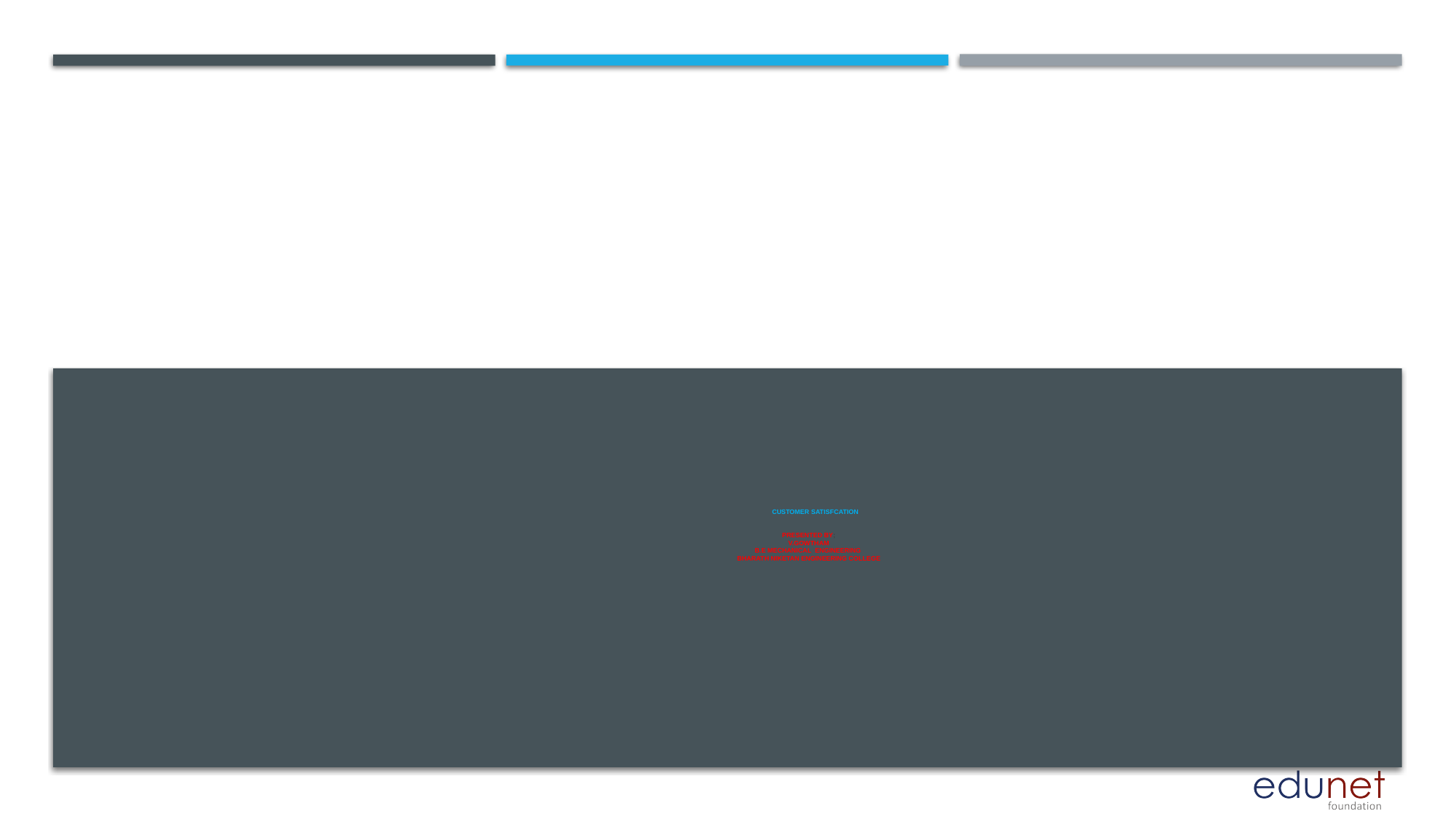

# Customer satisfcation presented by; V.GOWTHAM b.e mechanical  engineering bharath niketan engineering college